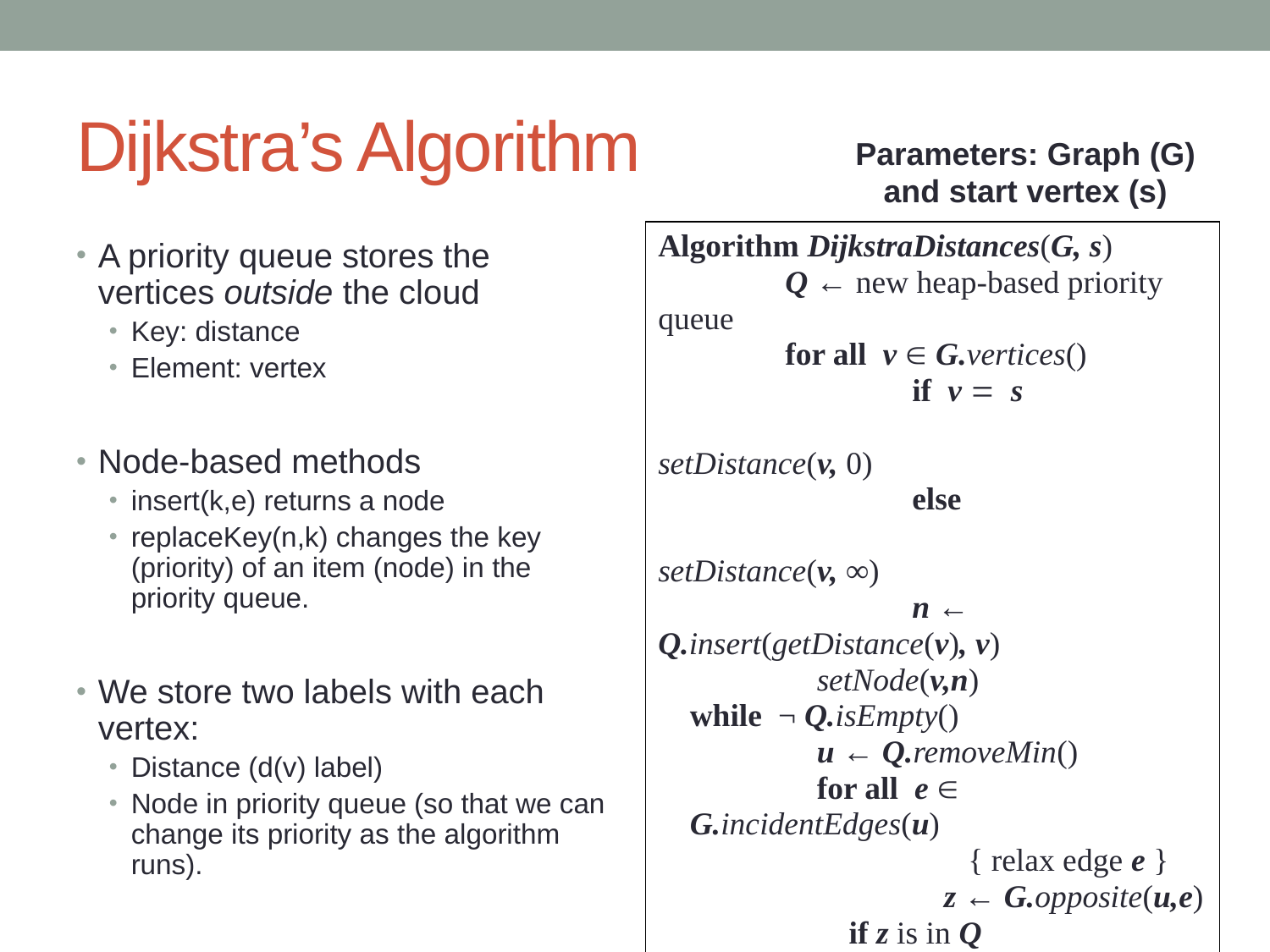

# Dijkstra’s Algorithm
Parameters: Graph (G)
and start vertex (s)
Algorithm DijkstraDistances(G, s)
	Q ← new heap-based priority queue
	for all  v ∈ G.vertices()
		if  v = s
			setDistance(v, 0)
		else
			setDistance(v, ∞)
		n ← Q.insert(getDistance(v), v)
	setNode(v,n)
while  ¬ Q.isEmpty()
	u ← Q.removeMin()
	for all  e ∈  G.incidentEdges(u)
	   	   { relax edge e }
	 	z ← G.opposite(u,e)
  	    if z is in Q
		   r ← getDistance(u) + weight(e)
		   if  r < getDistance(z)
			   setDistance(z,r)
 			   Q.replaceKey(getNode(z),r)
A priority queue stores the vertices outside the cloud
Key: distance
Element: vertex

Node-based methods
insert(k,e) returns a node
replaceKey(n,k) changes the key (priority) of an item (node) in the priority queue.

We store two labels with each vertex:
Distance (d(v) label)
Node in priority queue (so that we can change its priority as the algorithm runs).